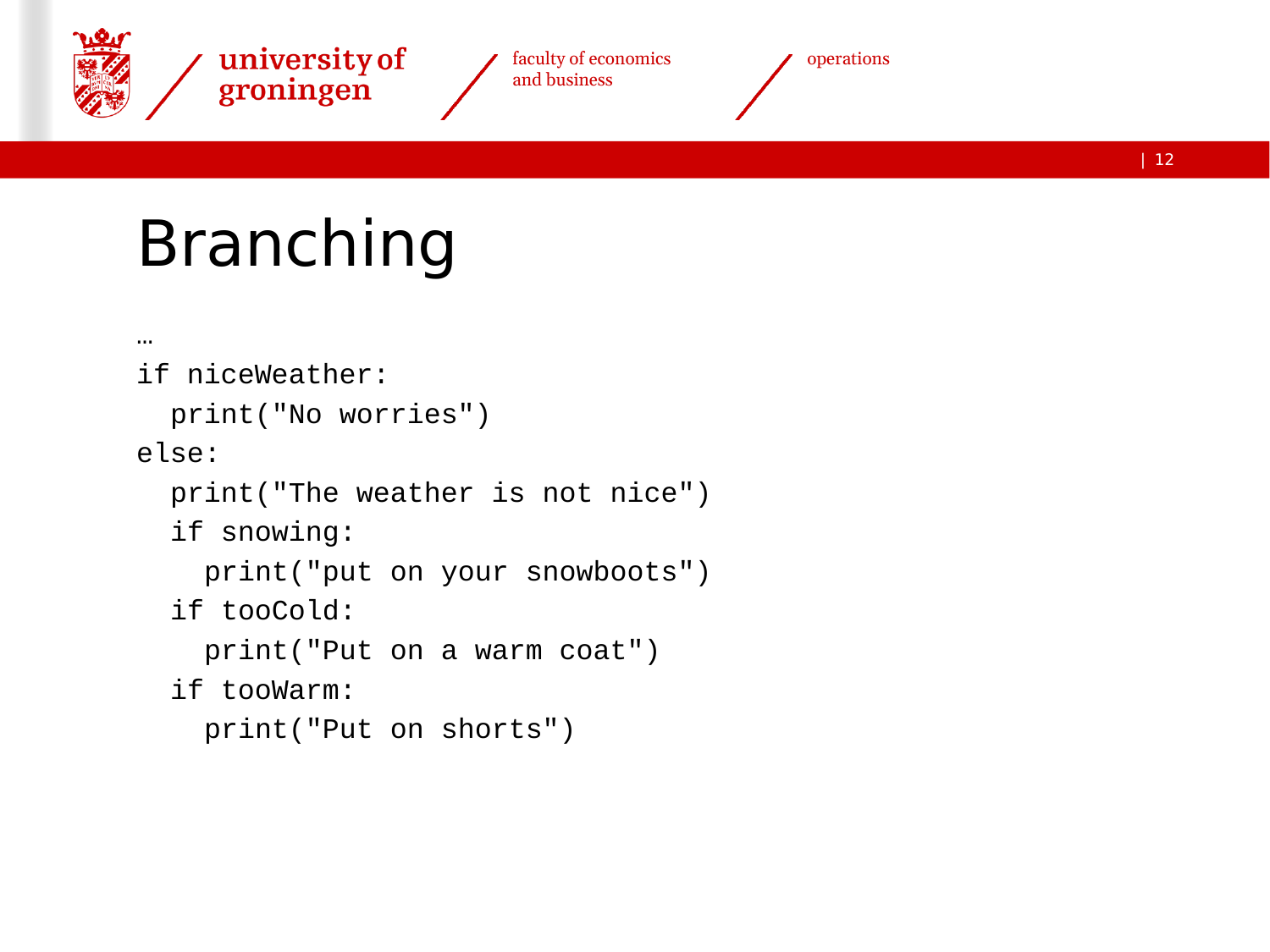

12
# Branching
…
if niceWeather:
  print("No worries")
else:
  print("The weather is not nice")
  if snowing:
    print("put on your snowboots")
  if tooCold:
    print("Put on a warm coat")
  if tooWarm:
    print("Put on shorts")